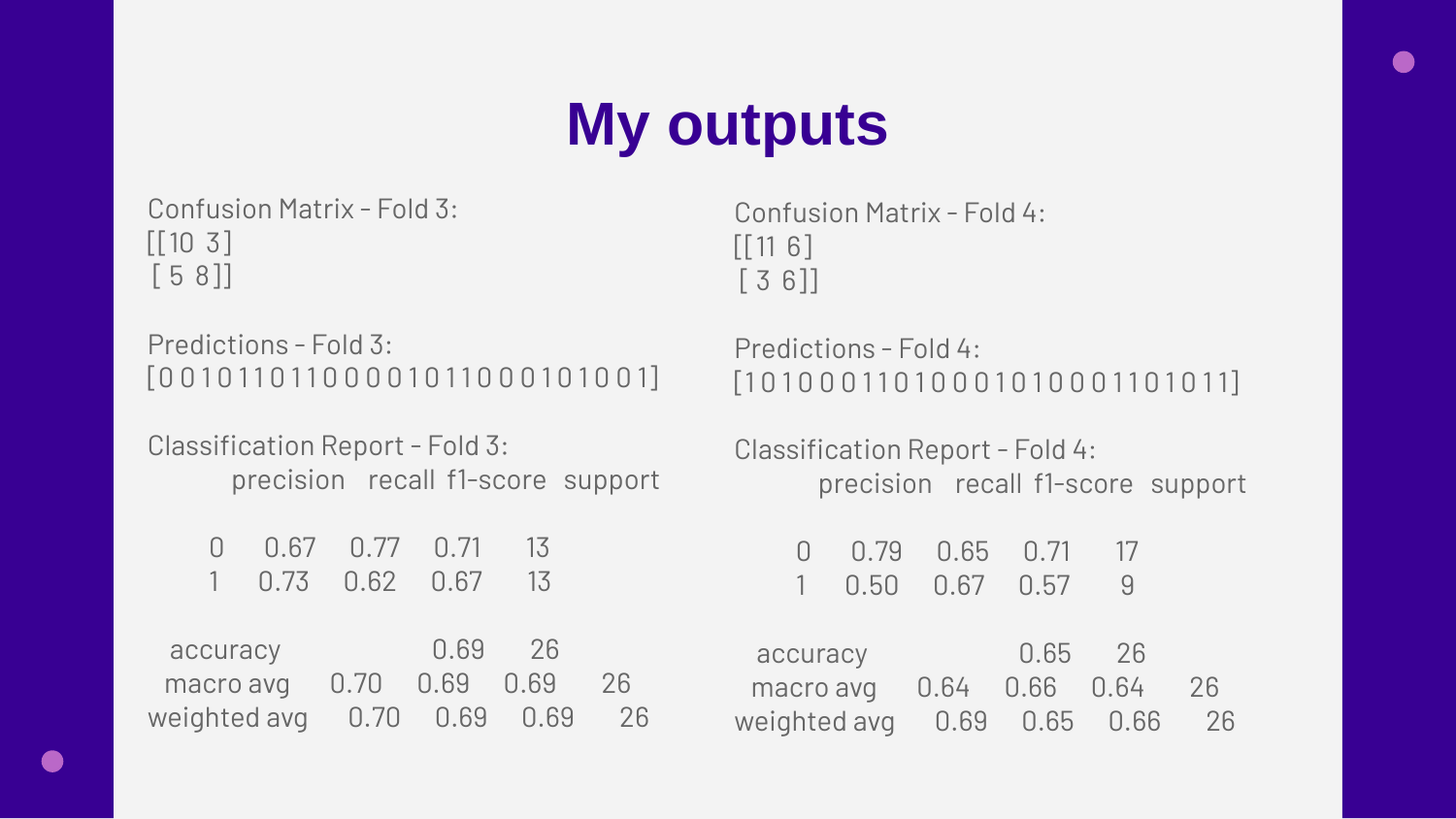

# My outputs
Confusion Matrix - Fold 3:
[[10  3]
 [ 5  8]]

Predictions - Fold 3:
[0 0 1 0 1 1 0 1 1 0 0 0 0 1 0 1 1 0 0 0 1 0 1 0 0 1]

Classification Report - Fold 3:
               precision    recall  f1-score   support

           0       0.67      0.77      0.71        13
           1       0.73      0.62      0.67        13

    accuracy                           0.69        26
   macro avg       0.70      0.69      0.69        26
weighted avg       0.70      0.69      0.69        26
Confusion Matrix - Fold 4:
[[11  6]
 [ 3  6]]

Predictions - Fold 4:
[1 0 1 0 0 0 1 1 0 1 0 0 0 1 0 1 0 0 0 1 1 0 1 0 1 1]

Classification Report - Fold 4:
               precision    recall  f1-score   support

           0       0.79      0.65      0.71        17
           1       0.50      0.67      0.57         9

    accuracy                           0.65        26
   macro avg       0.64      0.66      0.64        26
weighted avg       0.69      0.65      0.66        26